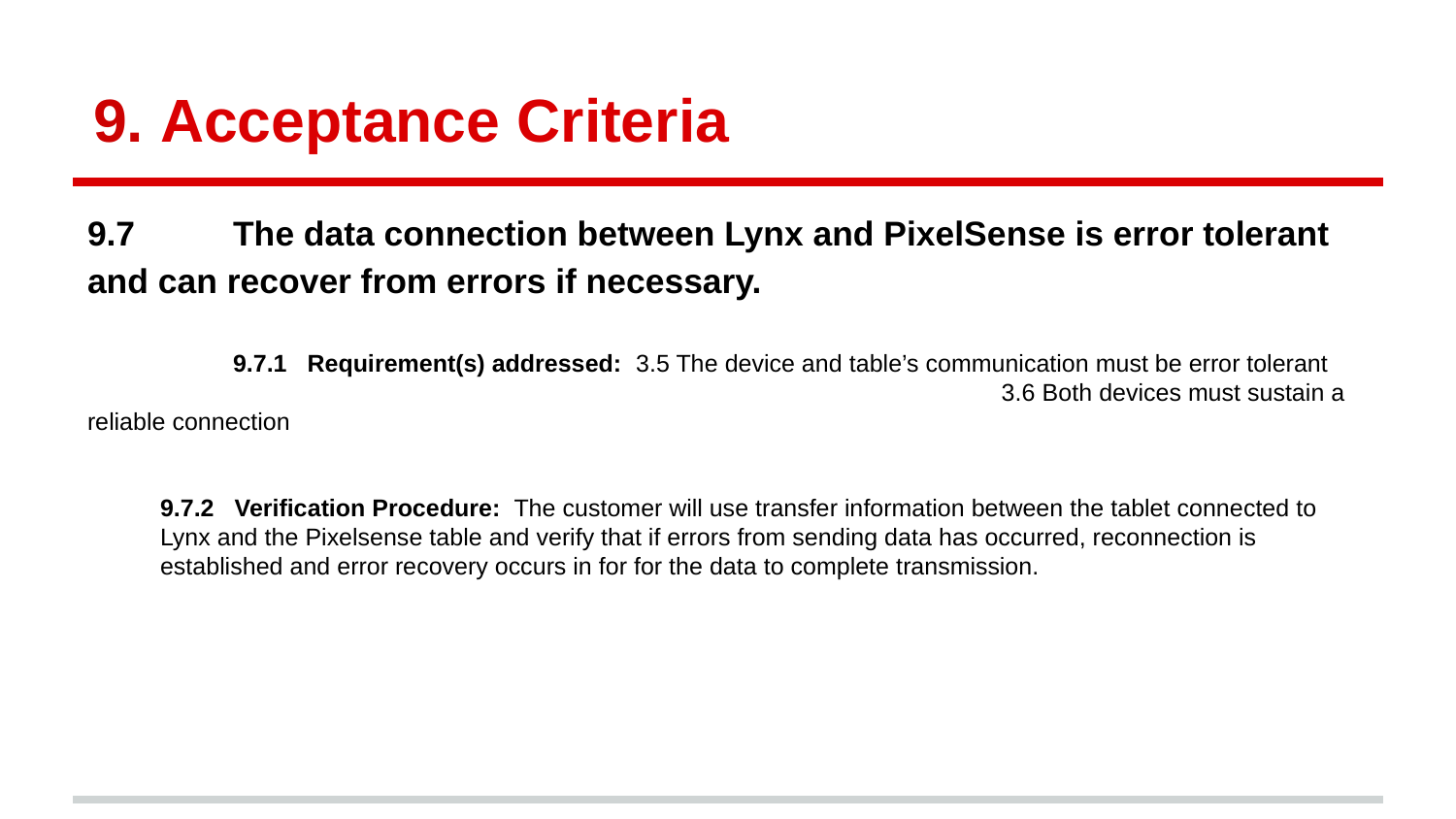

# Acceptance Criteria
9.7 	The data connection between Lynx and PixelSense is error tolerant and can recover from errors if necessary.

          	9.7.1   Requirement(s) addressed:  3.5 The device and table’s communication must be error tolerant
						      3.6 Both devices must sustain a reliable connection

9.7.2   Verification Procedure:  The customer will use transfer information between the tablet connected to Lynx and the Pixelsense table and verify that if errors from sending data has occurred, reconnection is established and error recovery occurs in for for the data to complete transmission.